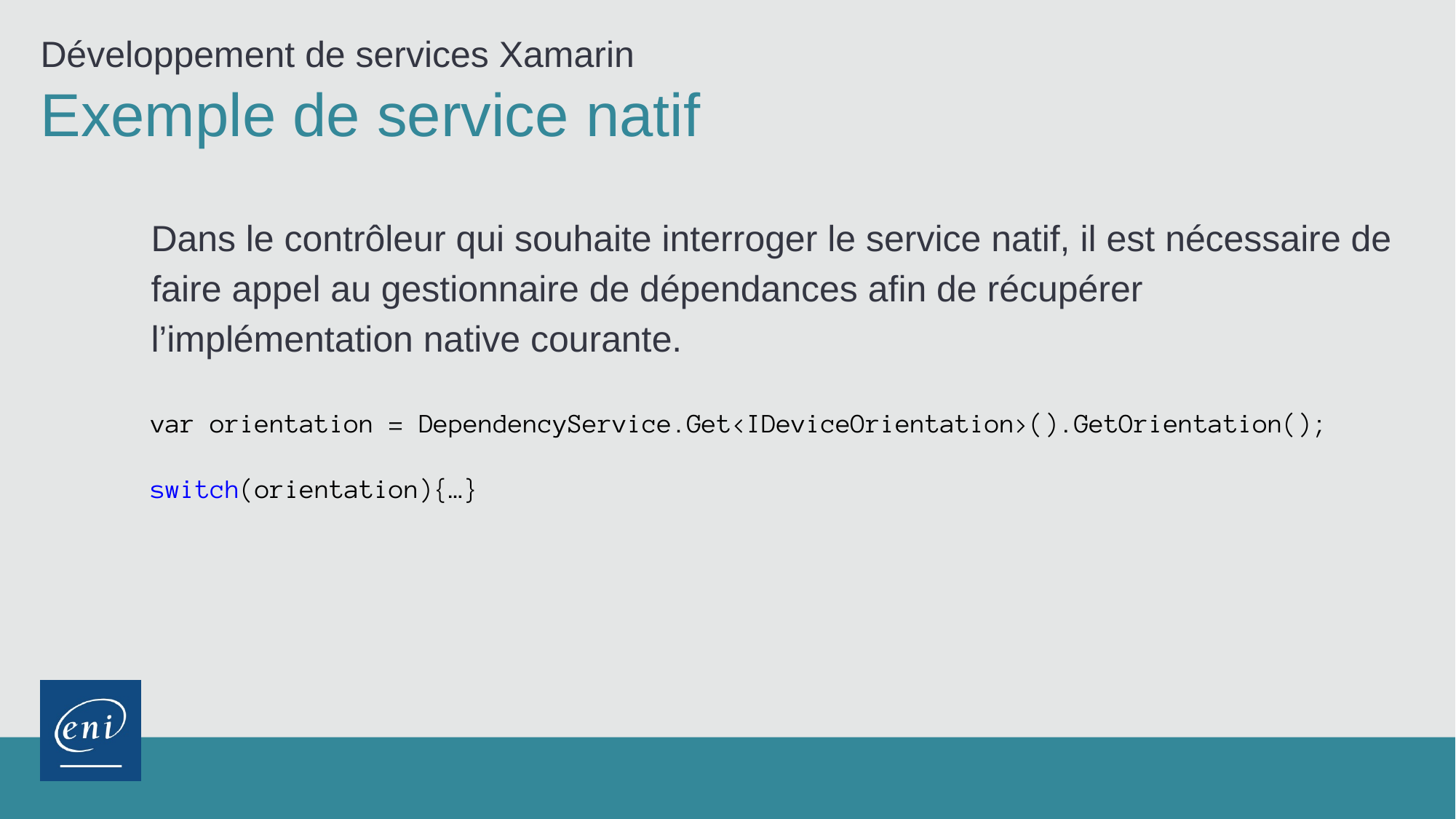

Développement de services Xamarin
Exemple de service natif
Dans le contrôleur qui souhaite interroger le service natif, il est nécessaire de faire appel au gestionnaire de dépendances afin de récupérer l’implémentation native courante.

var orientation = DependencyService.Get<IDeviceOrientation>().GetOrientation();

switch(orientation){…}